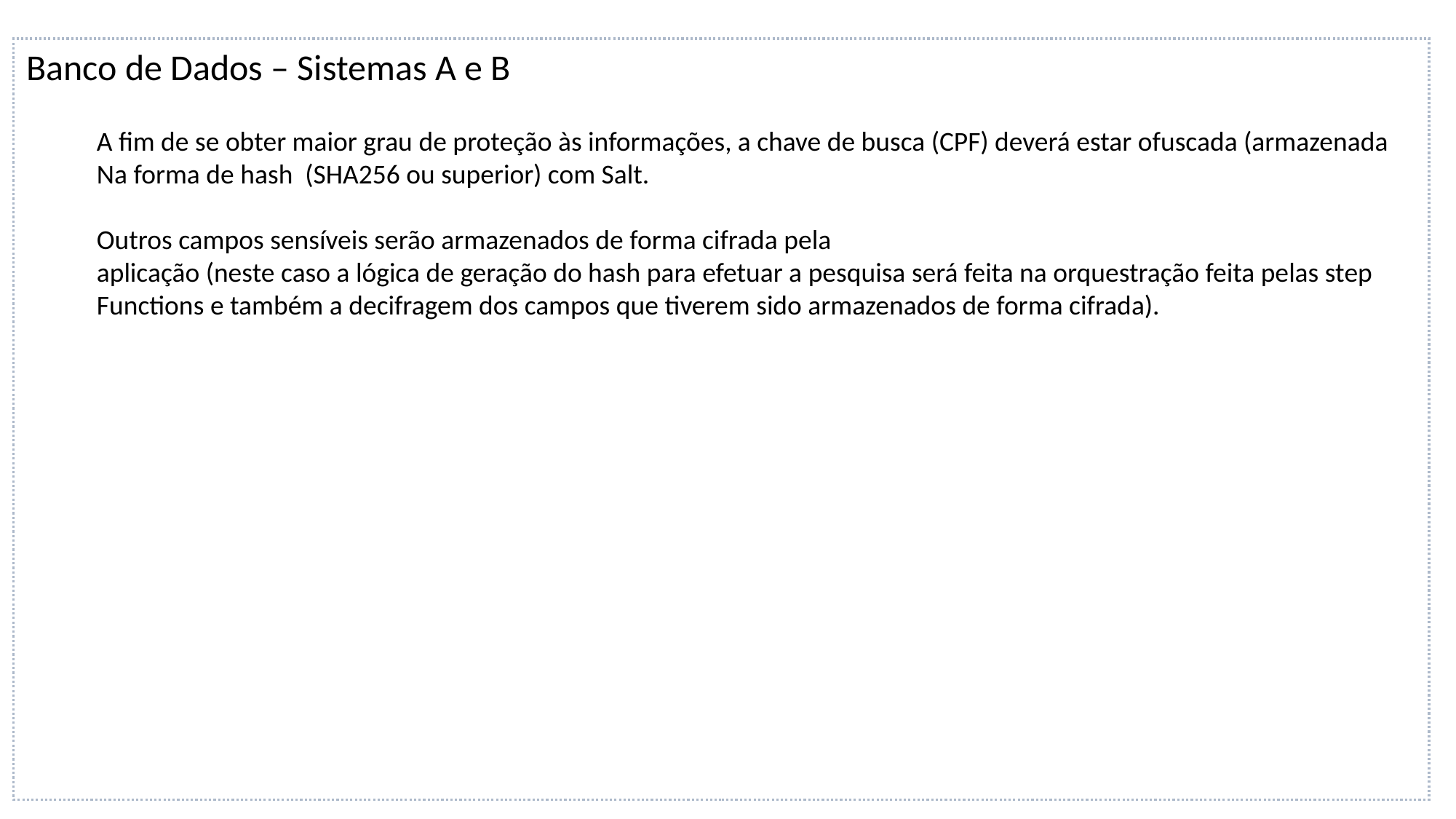

Banco de Dados – Sistemas A e B
A fim de se obter maior grau de proteção às informações, a chave de busca (CPF) deverá estar ofuscada (armazenada
Na forma de hash  (SHA256 ou superior) com Salt.

Outros campos sensíveis serão armazenados de forma cifrada pela
aplicação (neste caso a lógica de geração do hash para efetuar a pesquisa será feita na orquestração feita pelas step
Functions e também a decifragem dos campos que tiverem sido armazenados de forma cifrada).